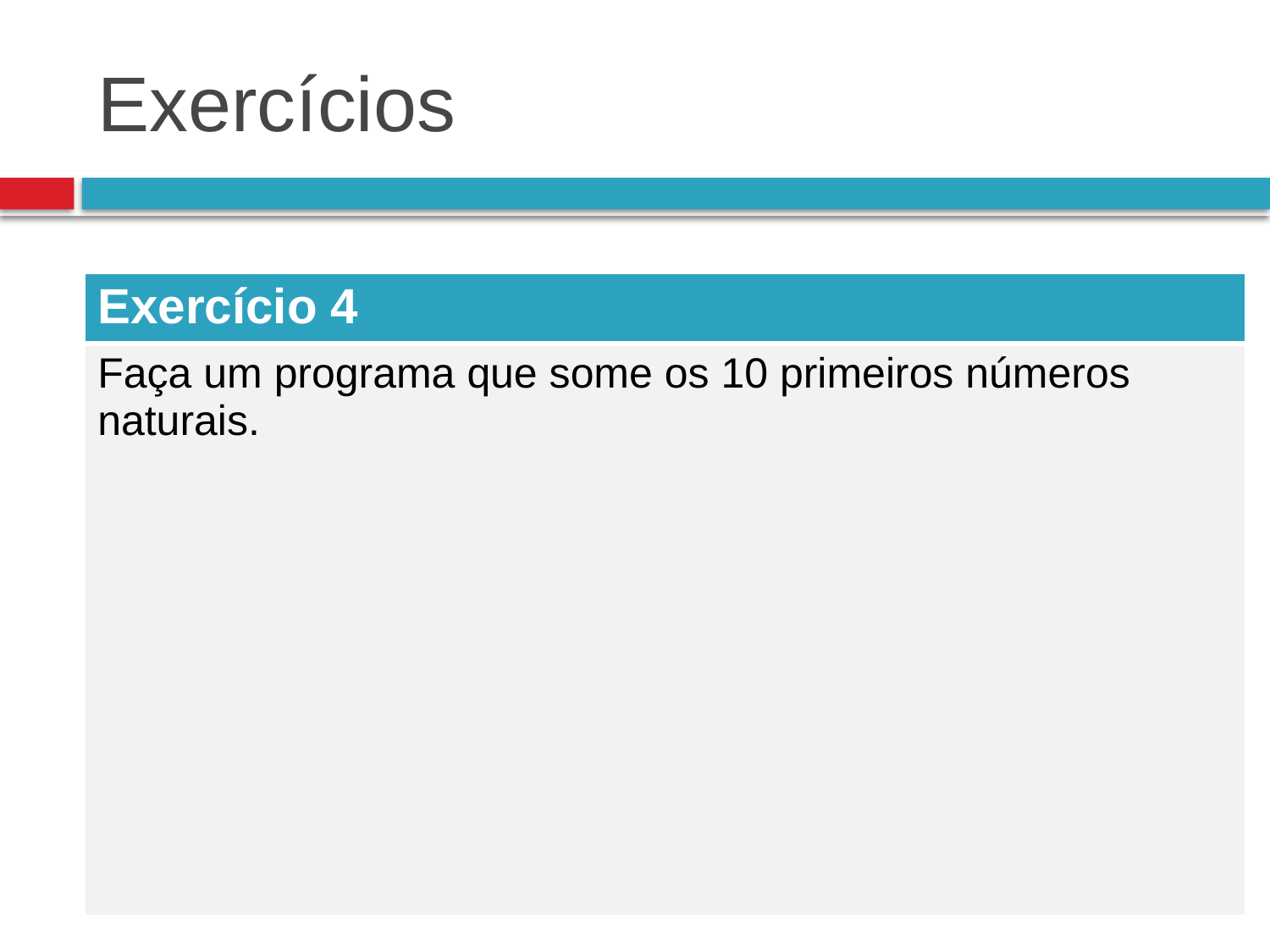

# Exercícios
| Exercício 4 |
| --- |
| Faça um programa que some os 10 primeiros números naturais. |